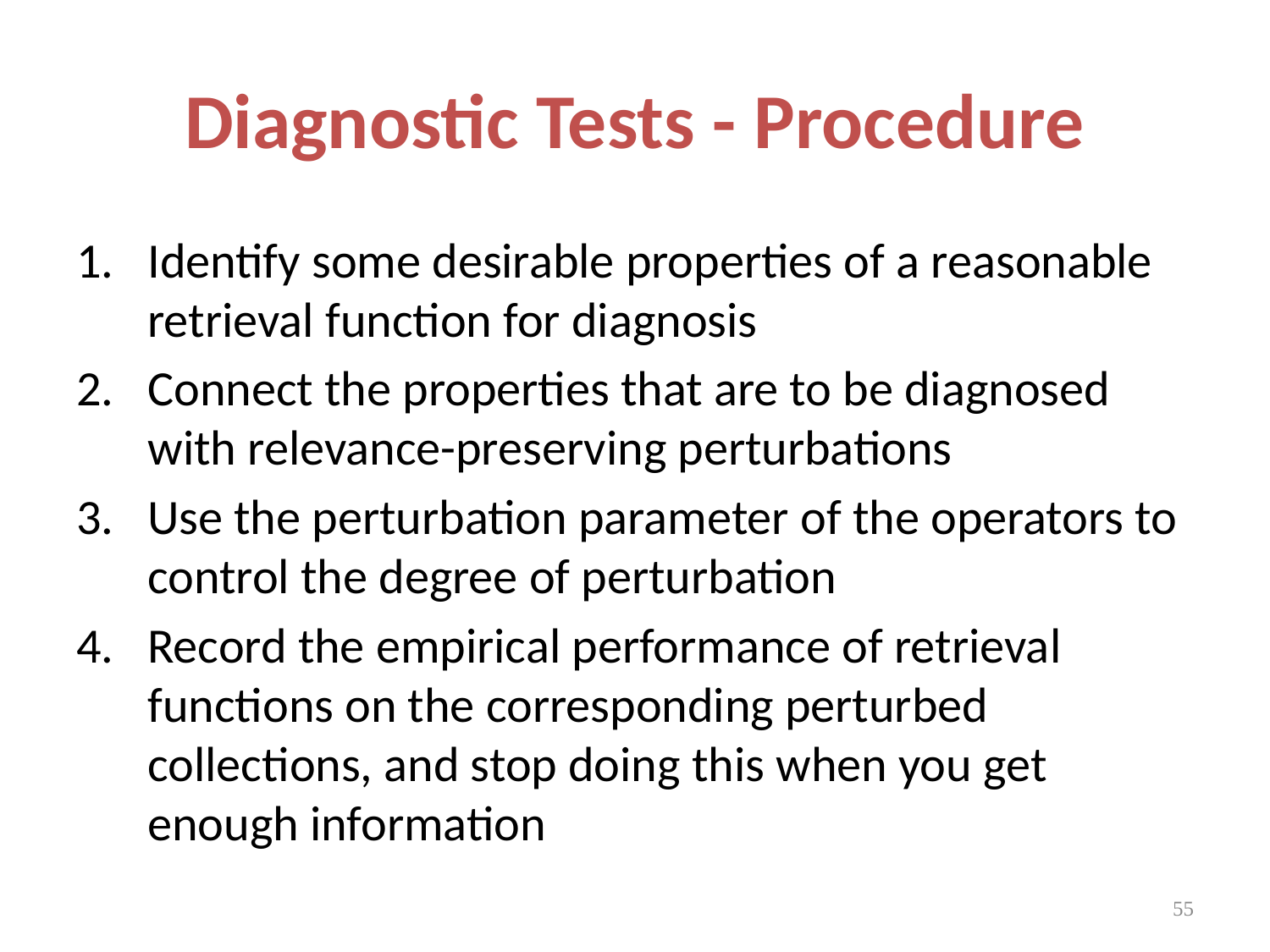

# Diagnostic Tests - Procedure
Identify some desirable properties of a reasonable retrieval function for diagnosis
Connect the properties that are to be diagnosed with relevance-preserving perturbations
Use the perturbation parameter of the operators to control the degree of perturbation
Record the empirical performance of retrieval functions on the corresponding perturbed collections, and stop doing this when you get enough information

55